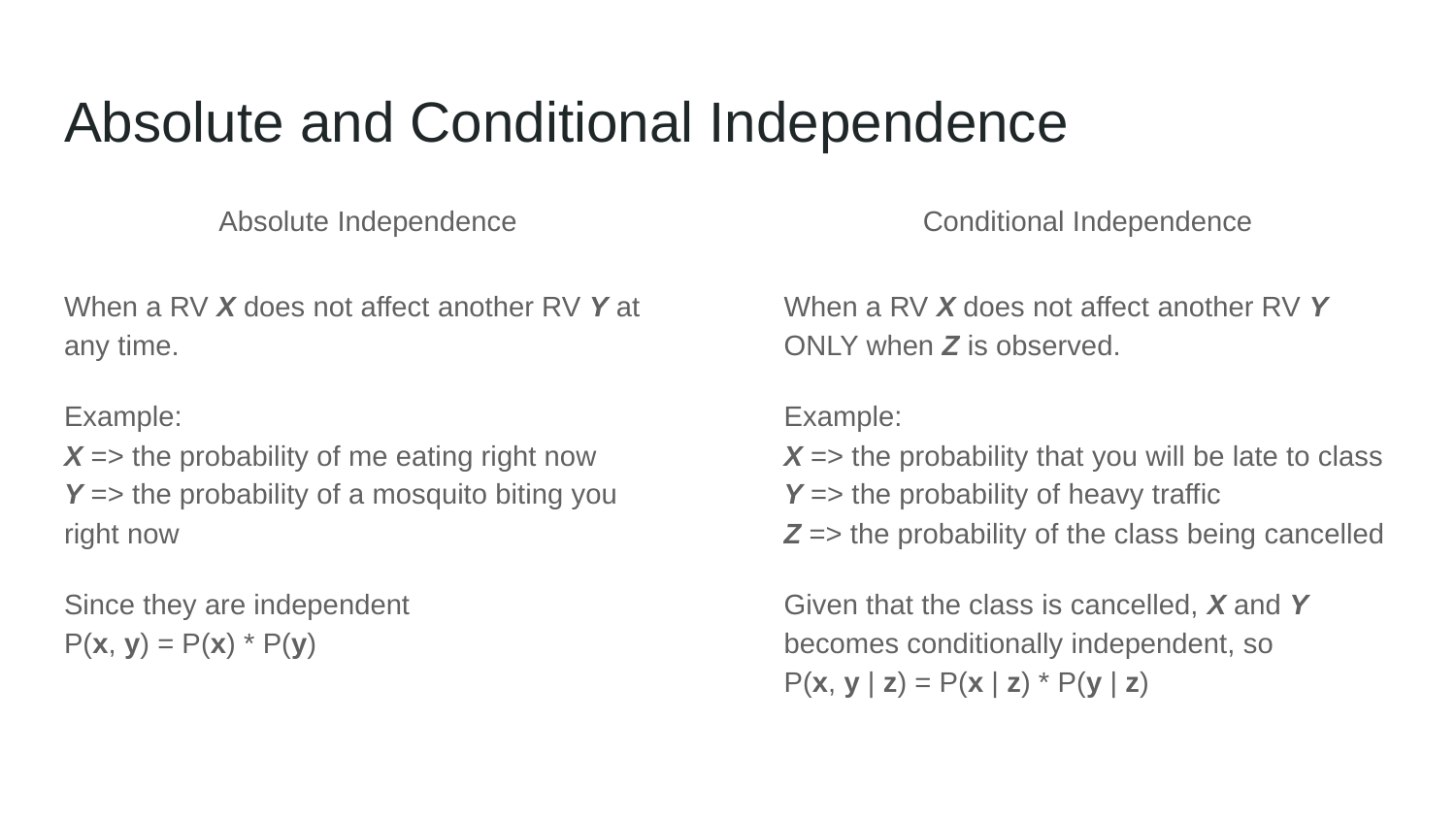

# Absolute and Conditional Independence
Conditional Independence
Absolute Independence
When a RV X does not affect another RV Y ONLY when Z is observed.
Example:
X => the probability that you will be late to class Y => the probability of heavy traffic
Z => the probability of the class being cancelled
Given that the class is cancelled, X and Y becomes conditionally independent, so
P(x, y | z) = P(x | z) * P(y | z)
When a RV X does not affect another RV Y at any time.
Example:
X => the probability of me eating right now
Y => the probability of a mosquito biting you right now
Since they are independent
P(x, y) = P(x) * P(y)